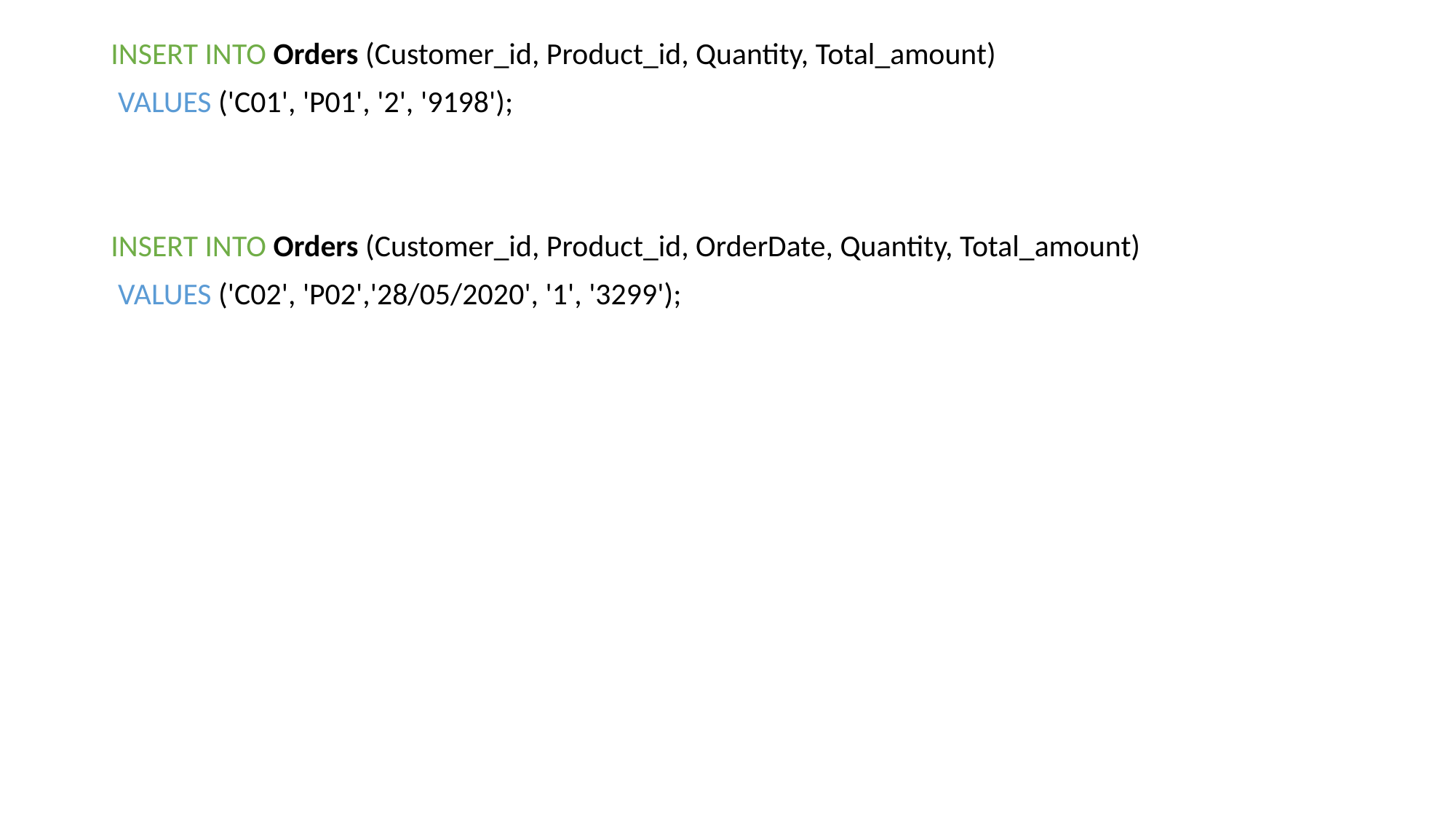

INSERT INTO Orders (Customer_id, Product_id, Quantity, Total_amount)
 VALUES ('C01', 'P01', '2', '9198');

INSERT INTO Orders (Customer_id, Product_id, OrderDate, Quantity, Total_amount)
 VALUES ('C02', 'P02','28/05/2020', '1', '3299');